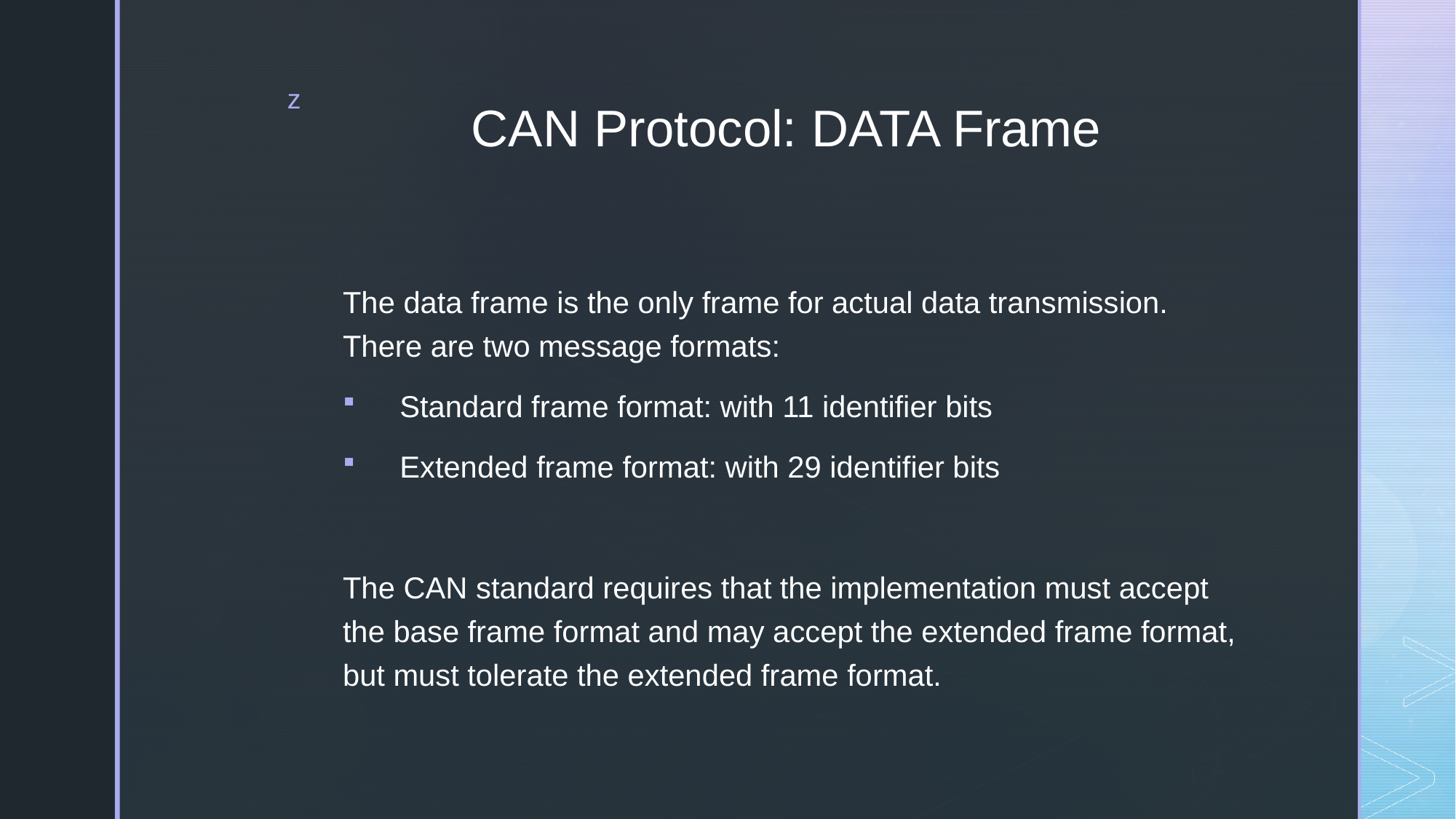

# CAN Protocol: DATA Frame
The data frame is the only frame for actual data transmission. There are two message formats:
  Standard frame format: with 11 identifier bits
  Extended frame format: with 29 identifier bits

The CAN standard requires that the implementation must accept the base frame format and may accept the extended frame format, but must tolerate the extended frame format.